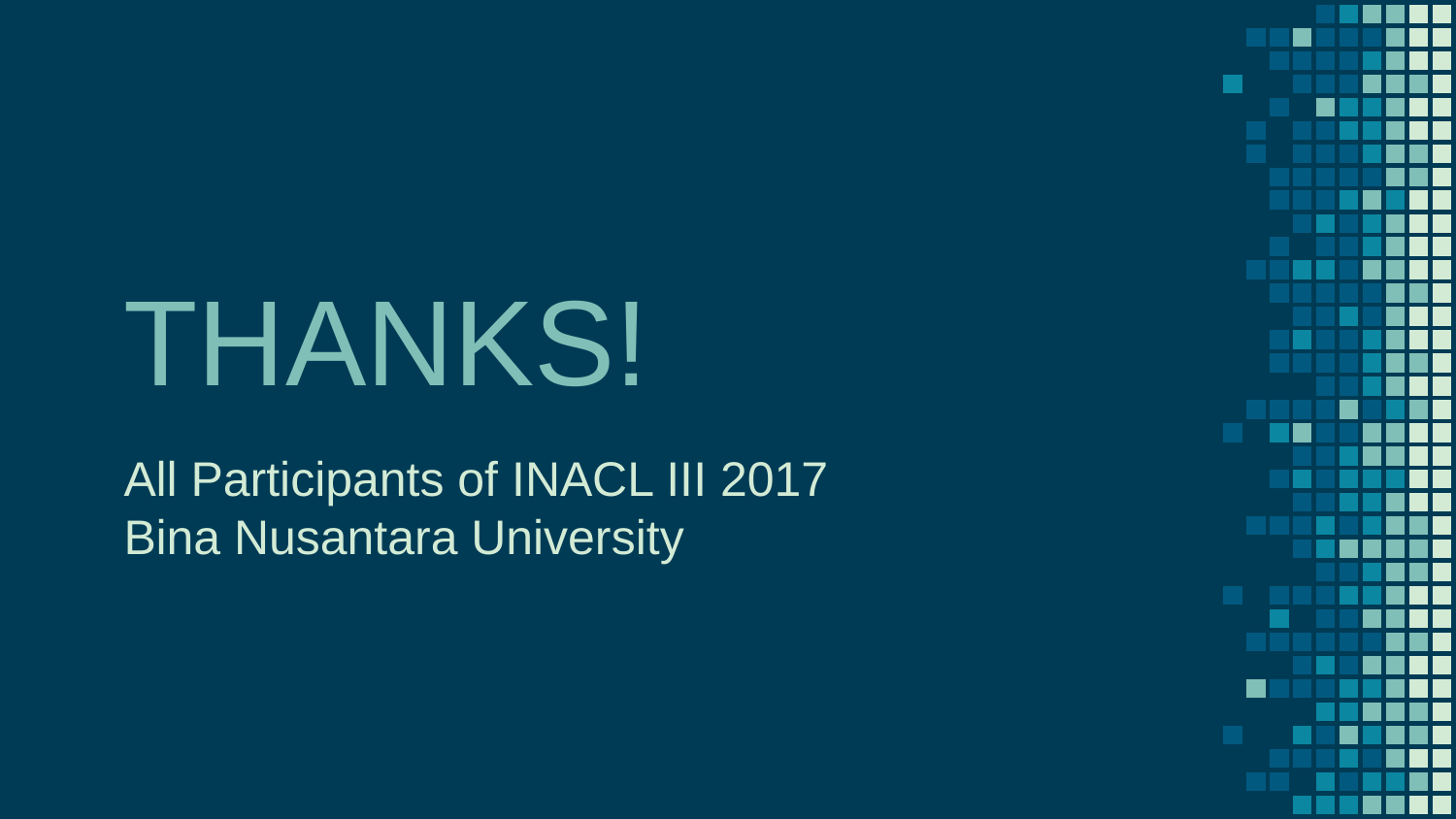

THANKS!
All Participants of INACL III 2017
Bina Nusantara University